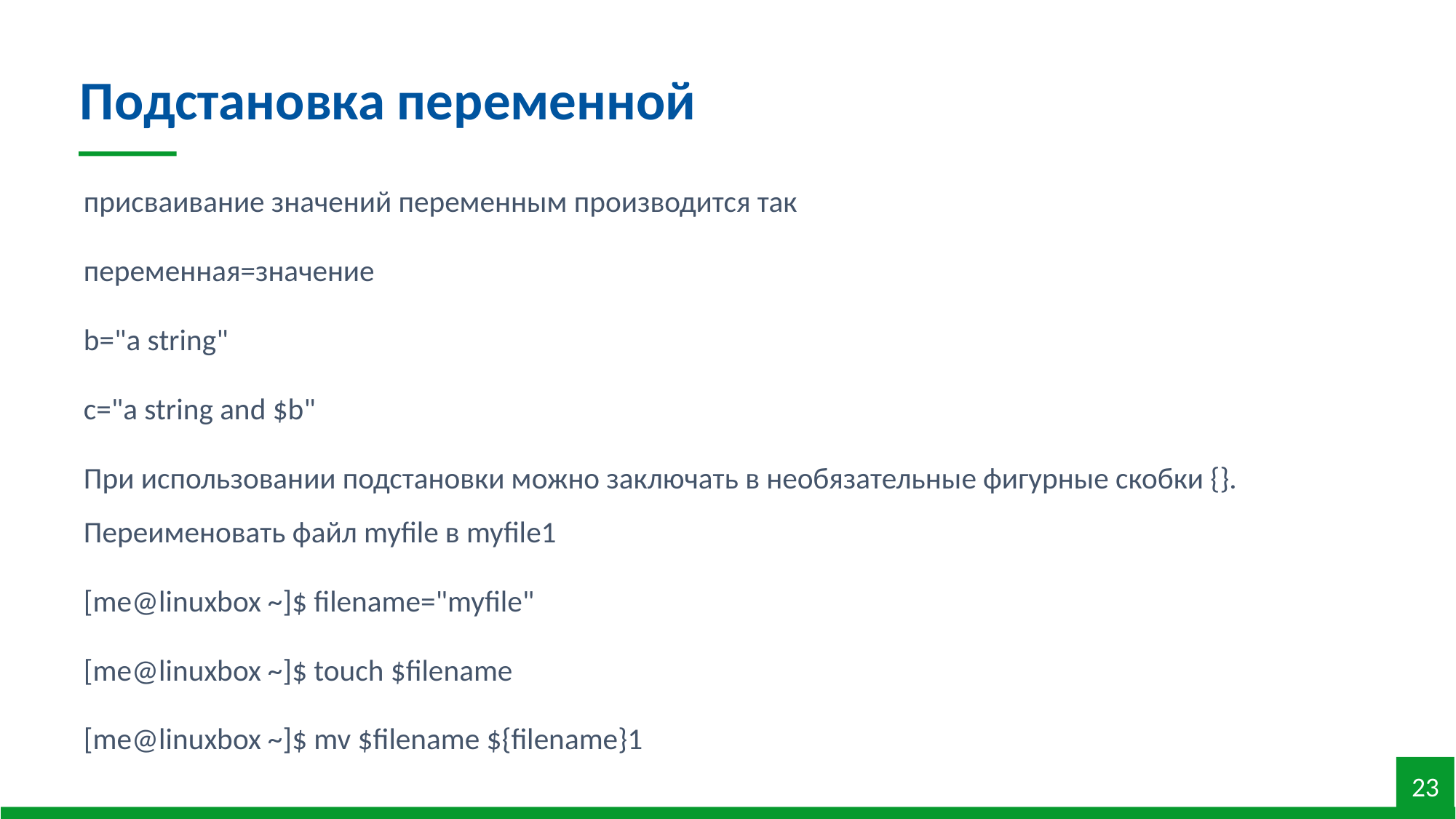

Подстановка переменной
присваивание значений переменным производится так
переменная=значение
b="a string"
c="a string and $b"
При использовании подстановки можно заключать в необязательные фигурные скобки {}.  Переименовать файл myfile в myfile1
[me@linuxbox ~]$ filename="myfile"
[me@linuxbox ~]$ touch $filename
[me@linuxbox ~]$ mv $filename ${filename}1